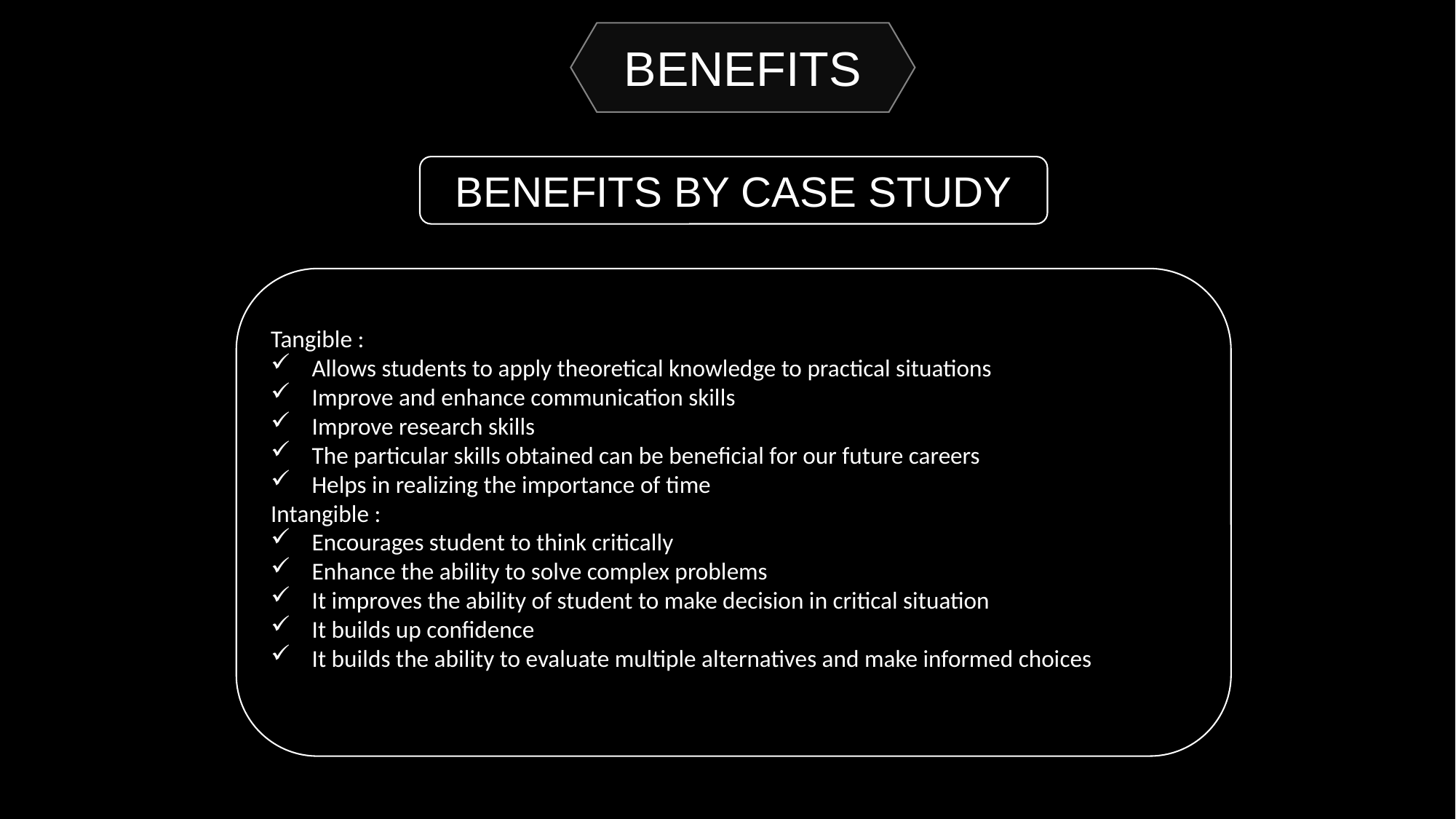

BENEFITS
BENEFITS BY CASE STUDY
Tangible :
Allows students to apply theoretical knowledge to practical situations
Improve and enhance communication skills
Improve research skills
The particular skills obtained can be beneficial for our future careers
Helps in realizing the importance of time
Intangible :
Encourages student to think critically
Enhance the ability to solve complex problems
It improves the ability of student to make decision in critical situation
It builds up confidence
It builds the ability to evaluate multiple alternatives and make informed choices